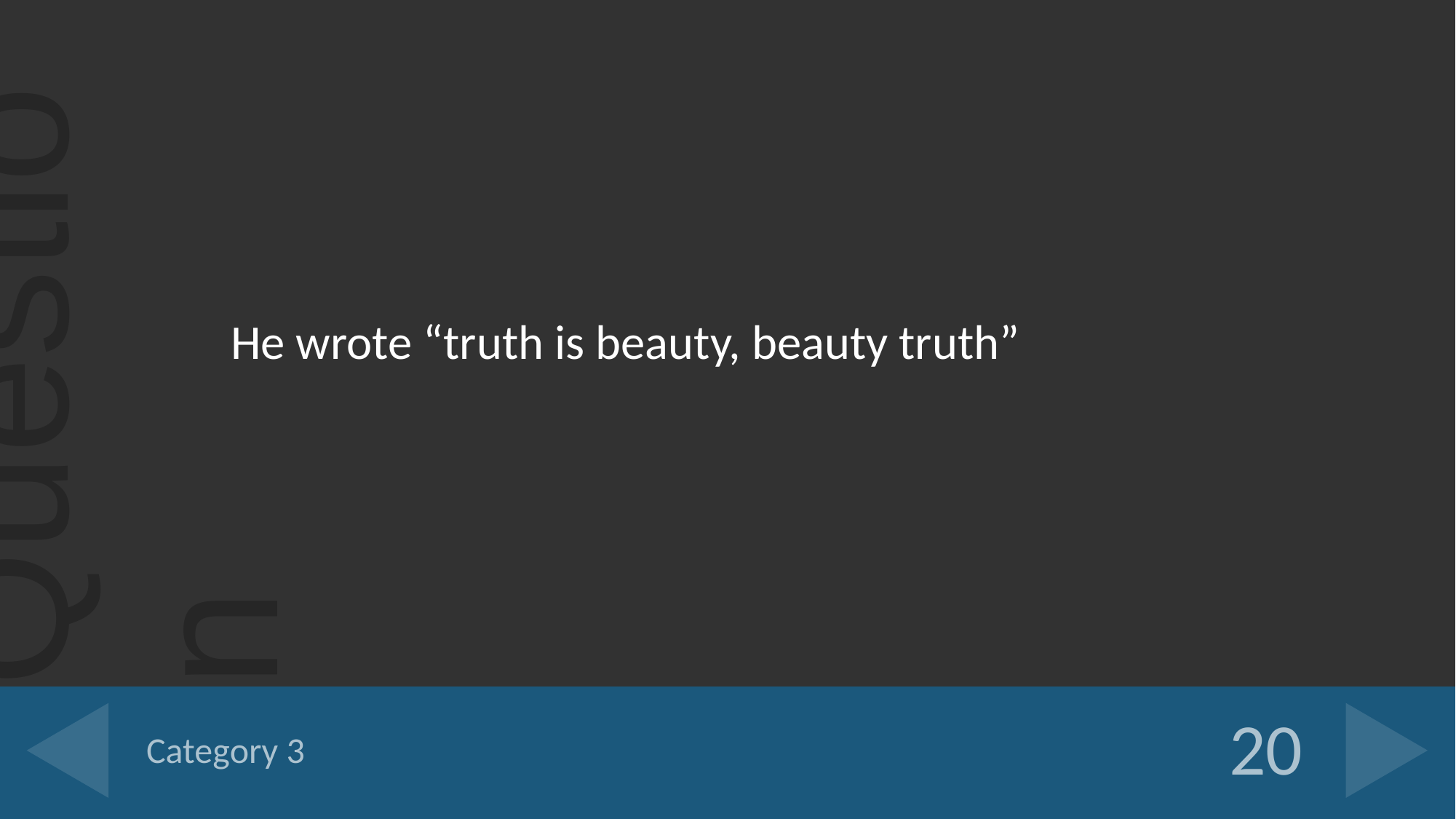

He wrote “truth is beauty, beauty truth”
# Category 3
20